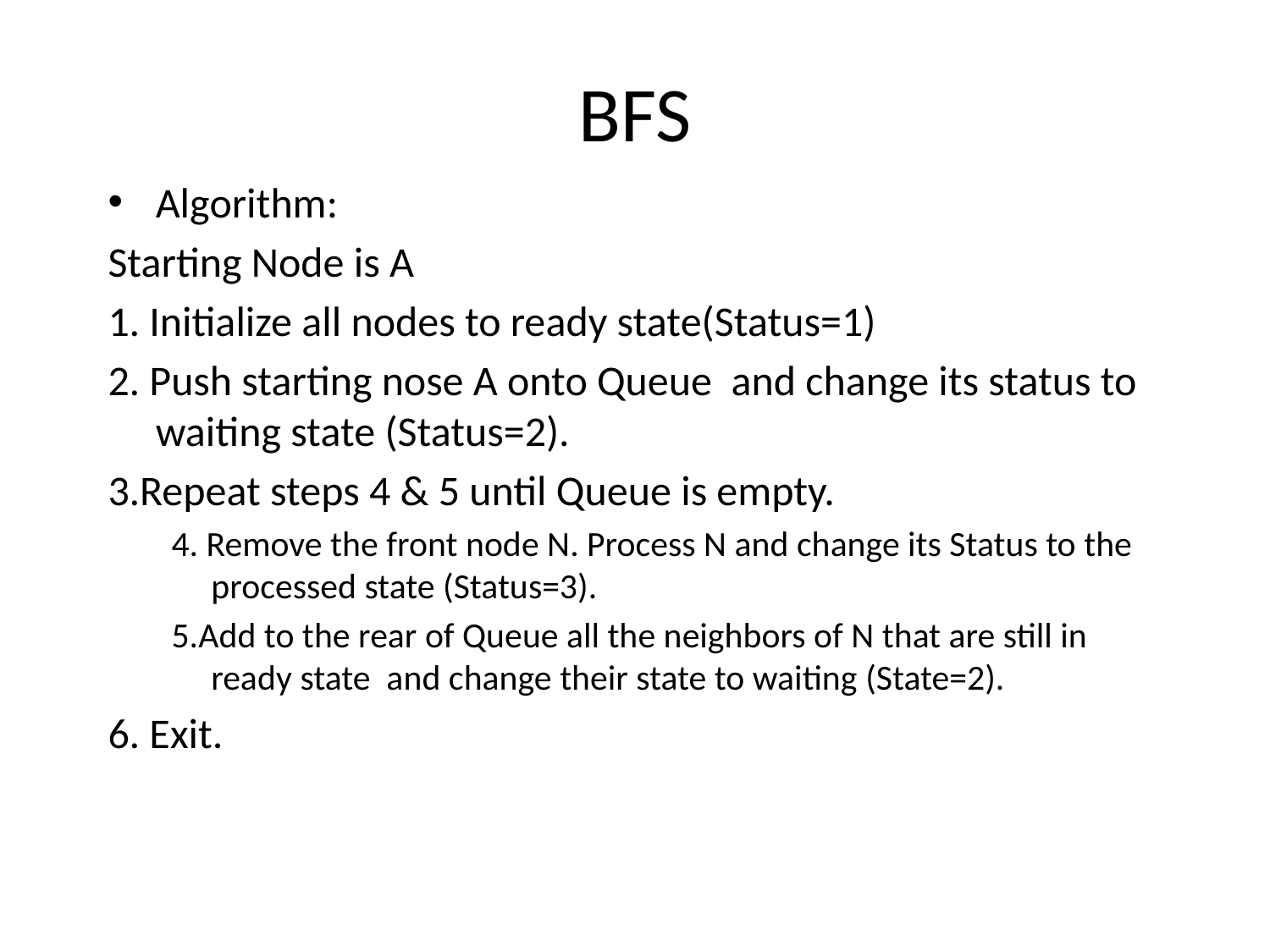

# BFS
Algorithm:
Starting Node is A
1. Initialize all nodes to ready state(Status=1)
2. Push starting nose A onto Queue  and change its status to waiting state (Status=2).
3.Repeat steps 4 & 5 until Queue is empty.
4. Remove the front node N. Process N and change its Status to the processed state (Status=3).
5.Add to the rear of Queue all the neighbors of N that are still in ready state  and change their state to waiting (State=2).
6. Exit.